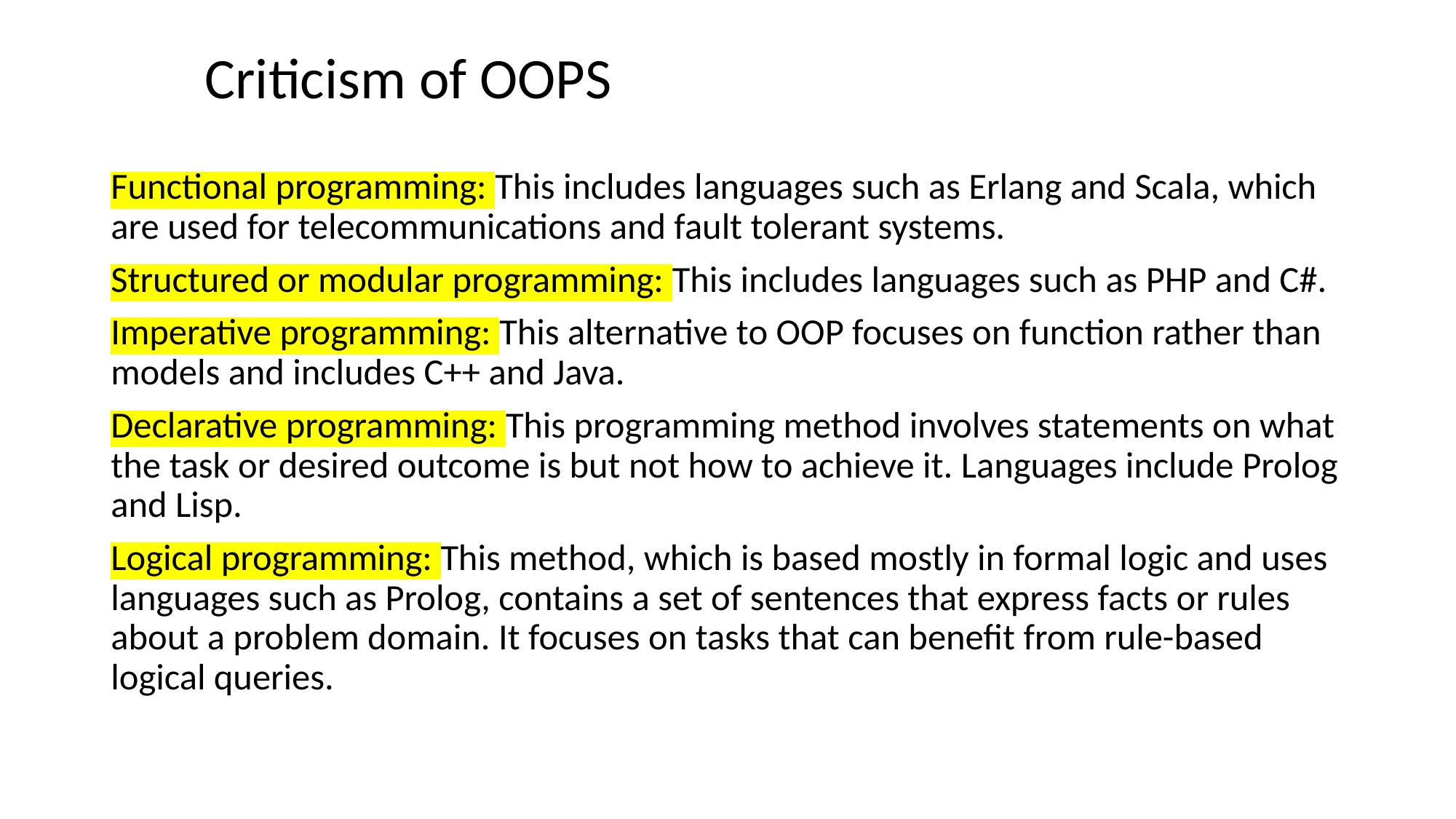

# Criticism of OOPS
Functional programming: This includes languages such as Erlang and Scala, which are used for telecommunications and fault tolerant systems.
Structured or modular programming: This includes languages such as PHP and C#.
Imperative programming: This alternative to OOP focuses on function rather than models and includes C++ and Java.
Declarative programming: This programming method involves statements on what the task or desired outcome is but not how to achieve it. Languages include Prolog and Lisp.
Logical programming: This method, which is based mostly in formal logic and uses languages such as Prolog, contains a set of sentences that express facts or rules about a problem domain. It focuses on tasks that can benefit from rule-based logical queries.